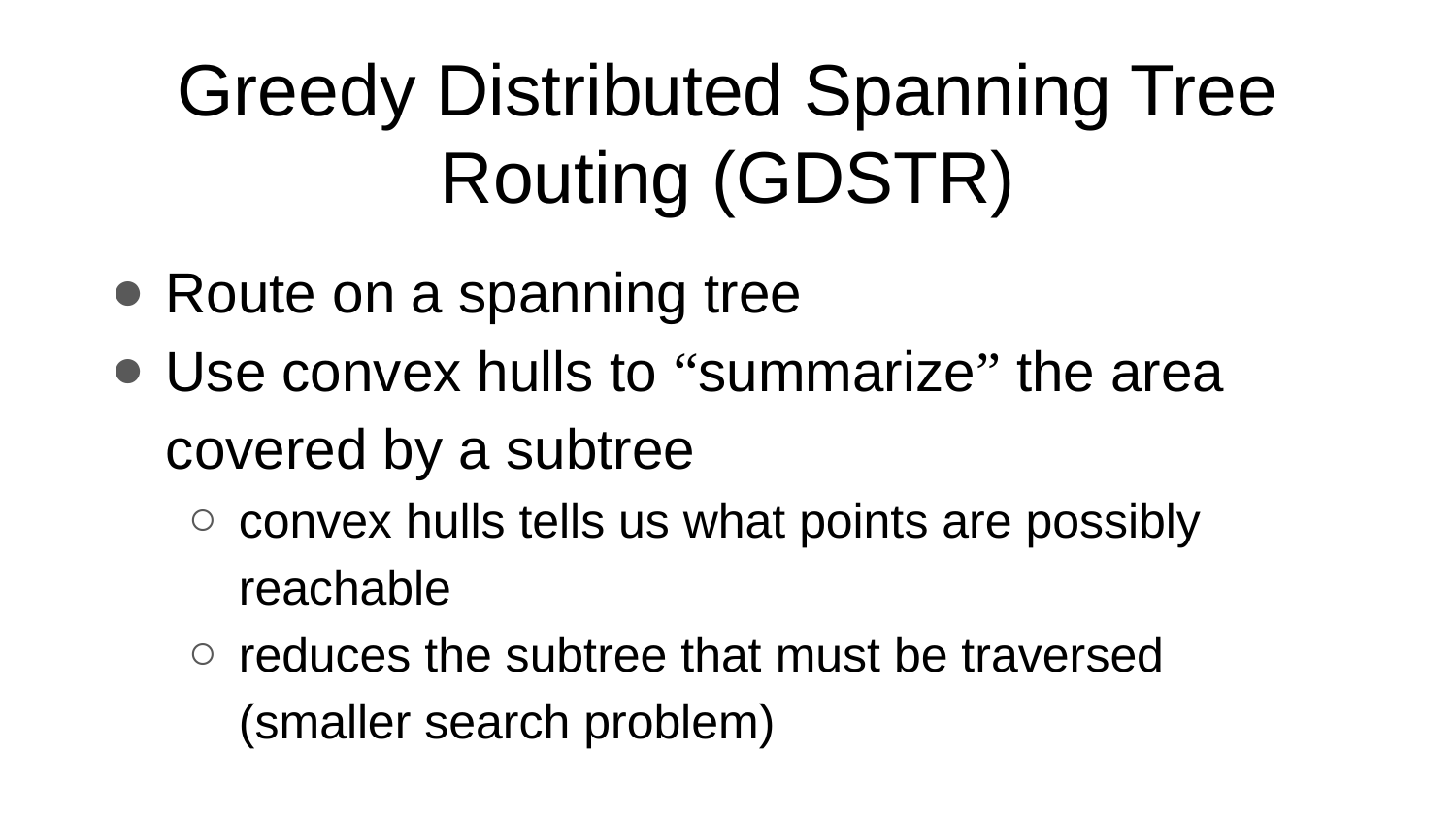

# Greedy Distributed Spanning Tree Routing (GDSTR)
Route on a spanning tree
Use convex hulls to “summarize” the area covered by a subtree
convex hulls tells us what points are possibly reachable
reduces the subtree that must be traversed (smaller search problem)